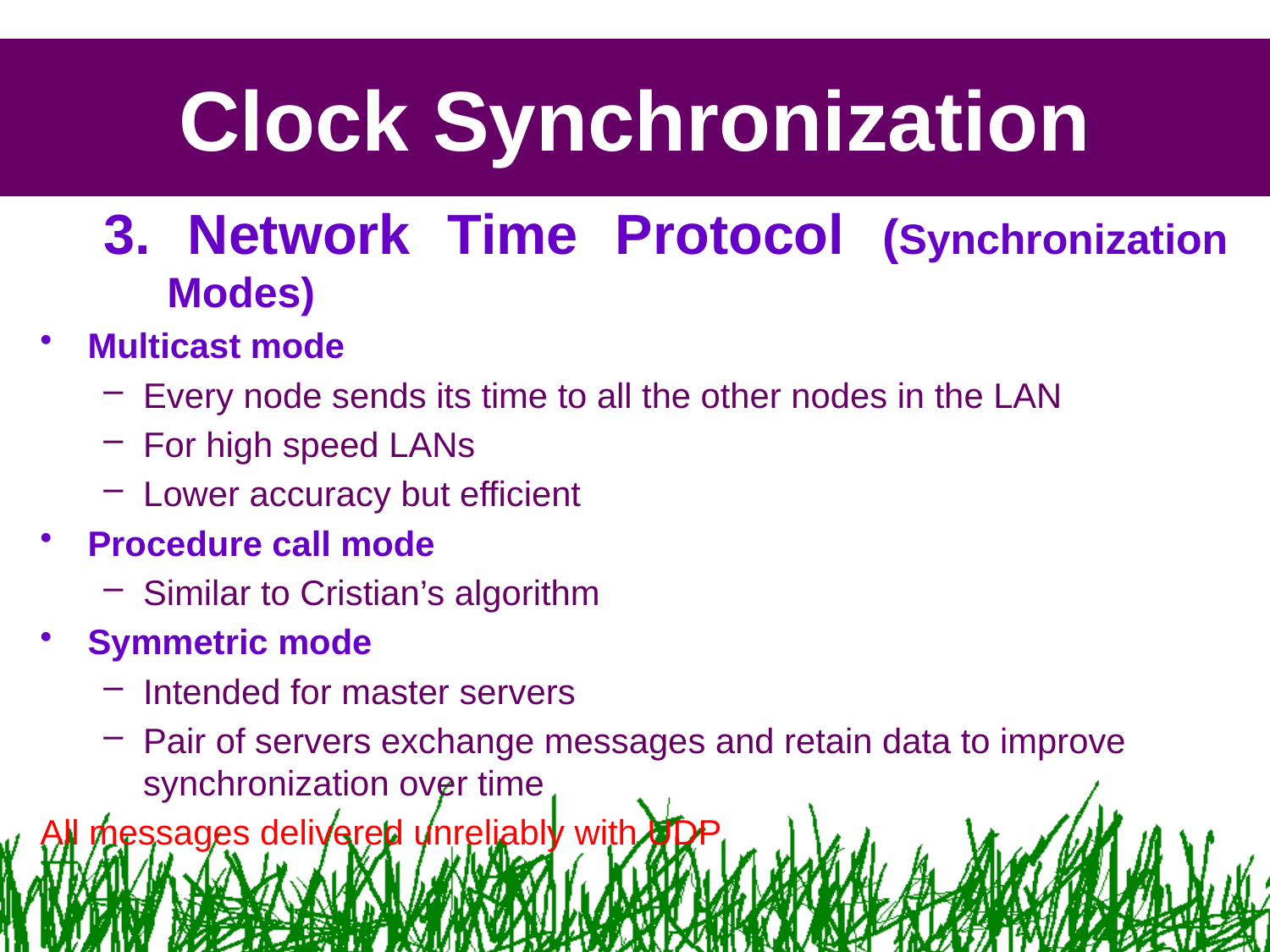

# Clock Synchronization
3. Network Time Protocol (Synchronization Modes)
Multicast mode
Every node sends its time to all the other nodes in the LAN
For high speed LANs
Lower accuracy but efficient
Procedure call mode
Similar to Cristian’s algorithm
Symmetric mode
Intended for master servers
Pair of servers exchange messages and retain data to improve synchronization over time
All messages delivered unreliably with UDP